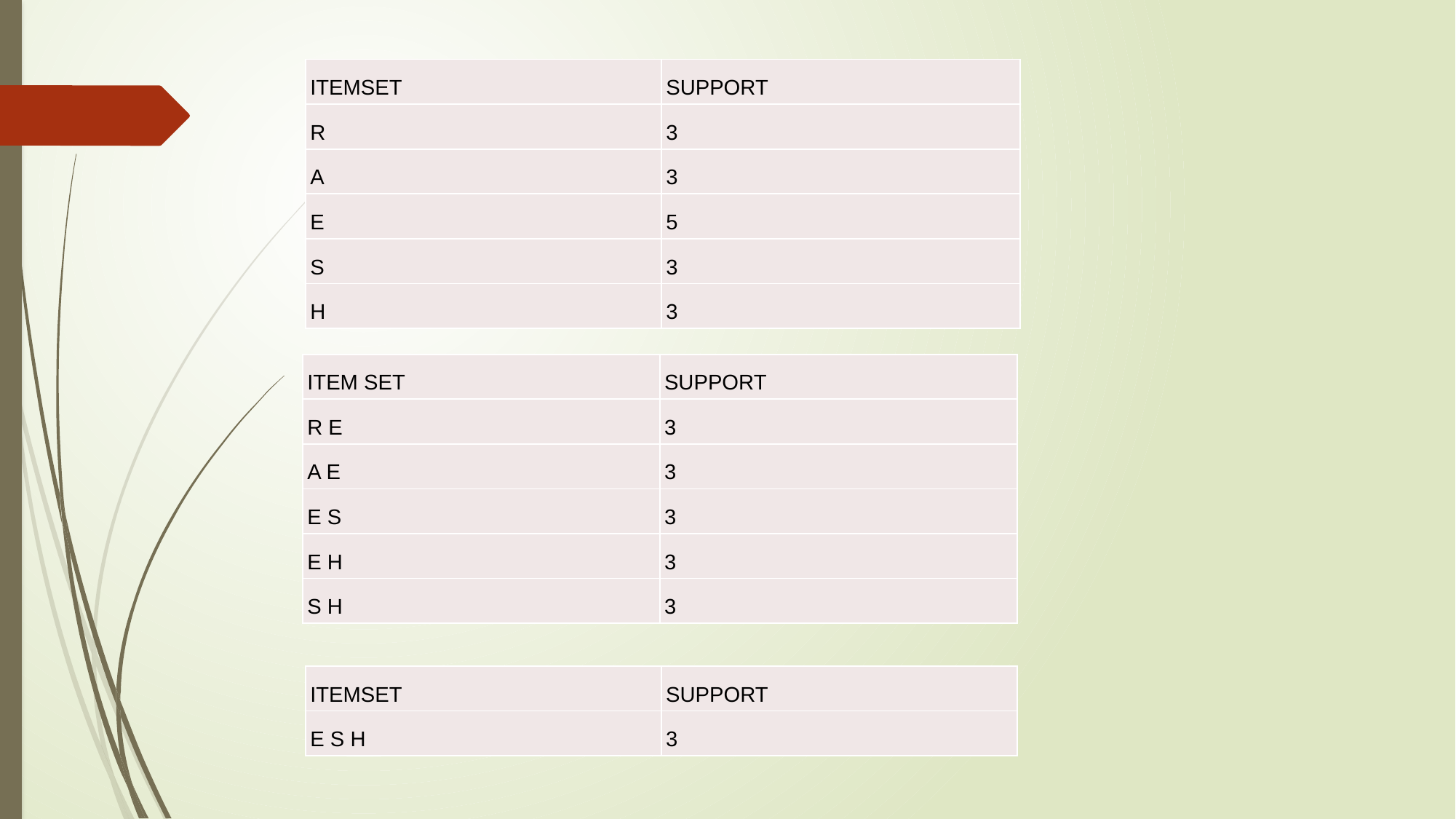

| ITEMSET | SUPPORT |
| --- | --- |
| R | 3 |
| A | 3 |
| E | 5 |
| S | 3 |
| H | 3 |
| ITEM SET | SUPPORT |
| --- | --- |
| R E | 3 |
| A E | 3 |
| E S | 3 |
| E H | 3 |
| S H | 3 |
| ITEMSET | SUPPORT |
| --- | --- |
| E S H | 3 |